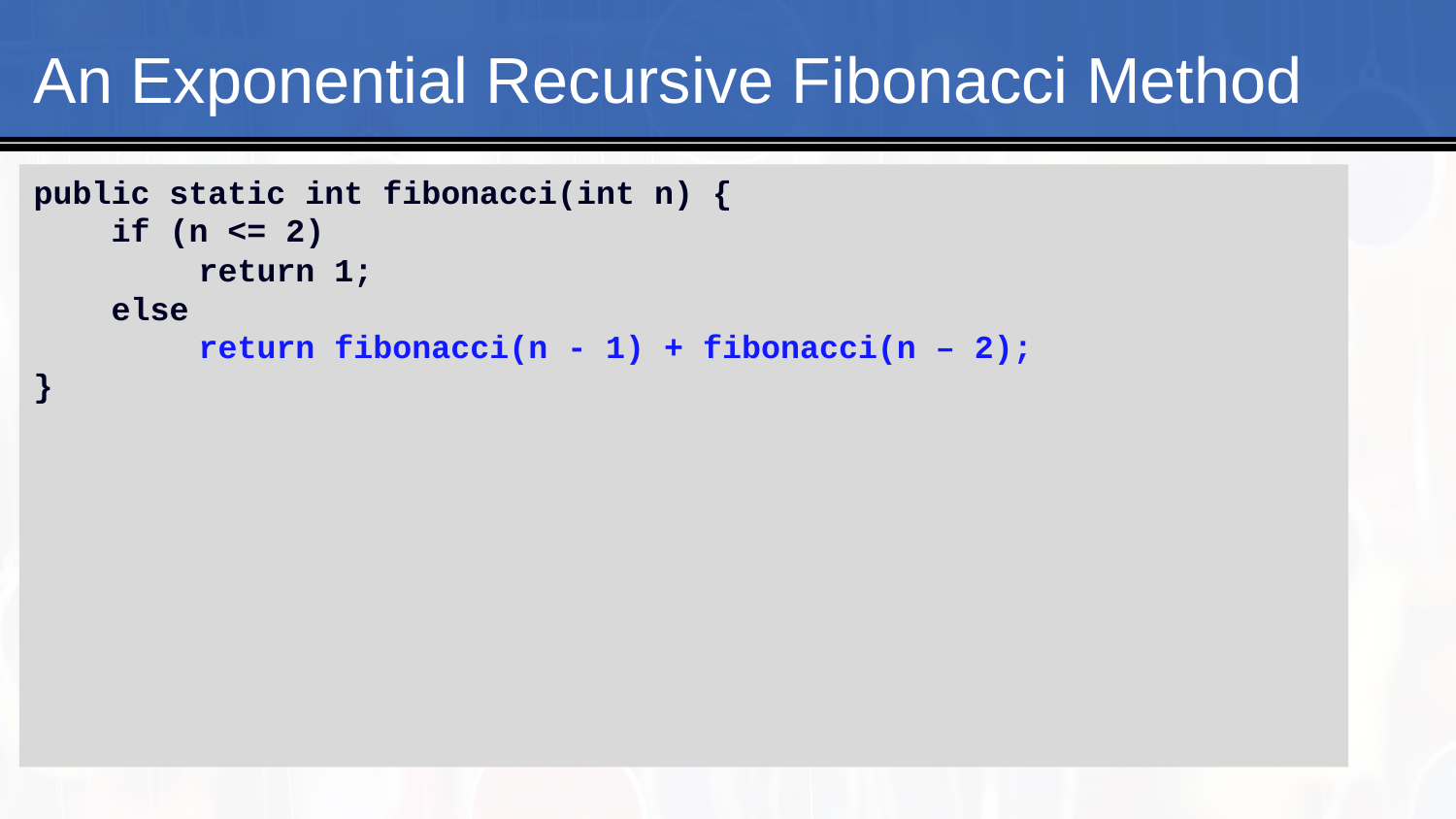

# 9
An Exponential Recursive Fibonacci Method
public static int fibonacci(int n) {
    if (n <= 2)
	 return 1;
    else
	 return fibonacci(n - 1) + fibonacci(n – 2);
}